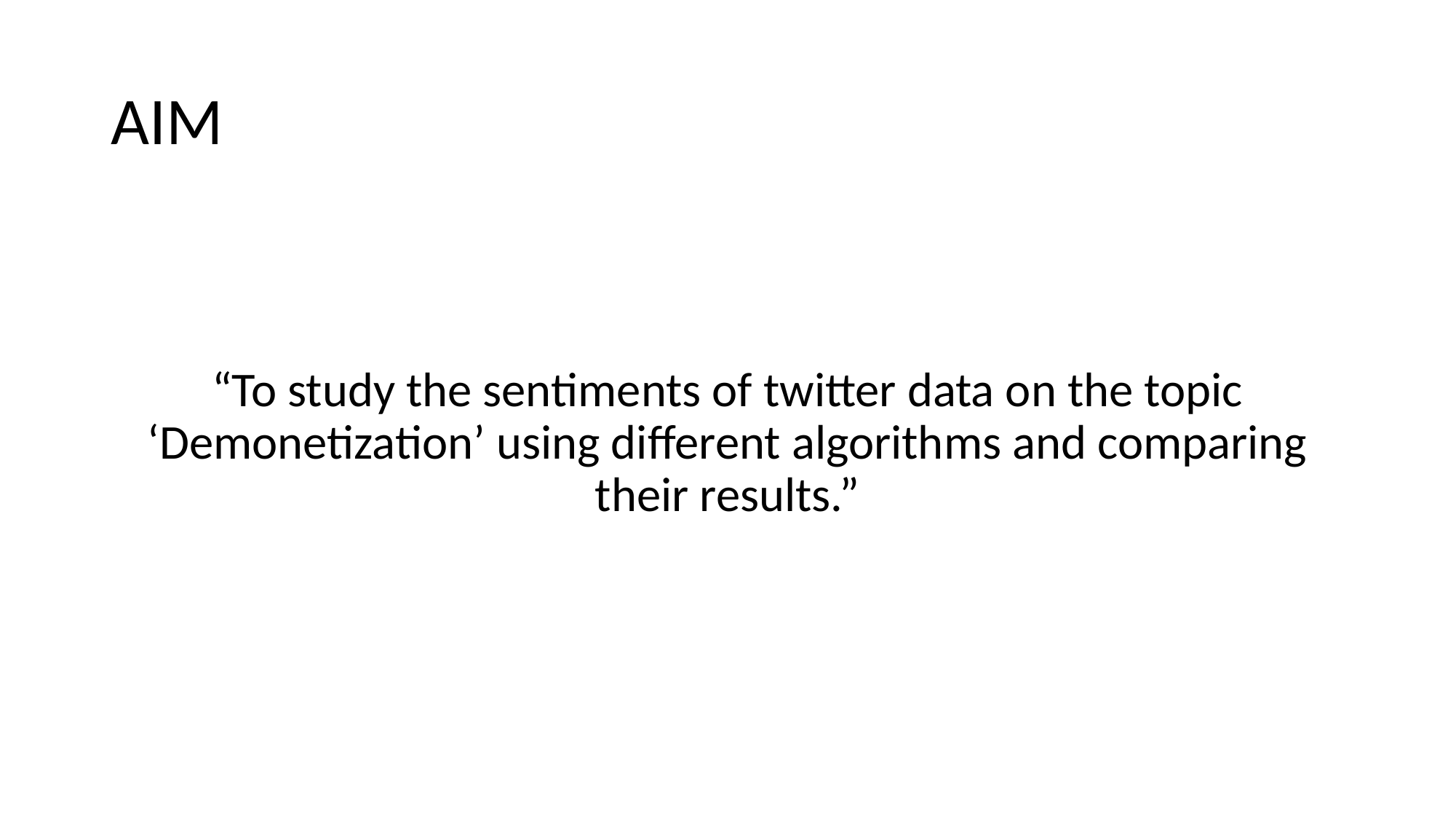

# AIM

“To study the sentiments of twitter data on the topic ‘Demonetization’ using different algorithms and comparing their results.”